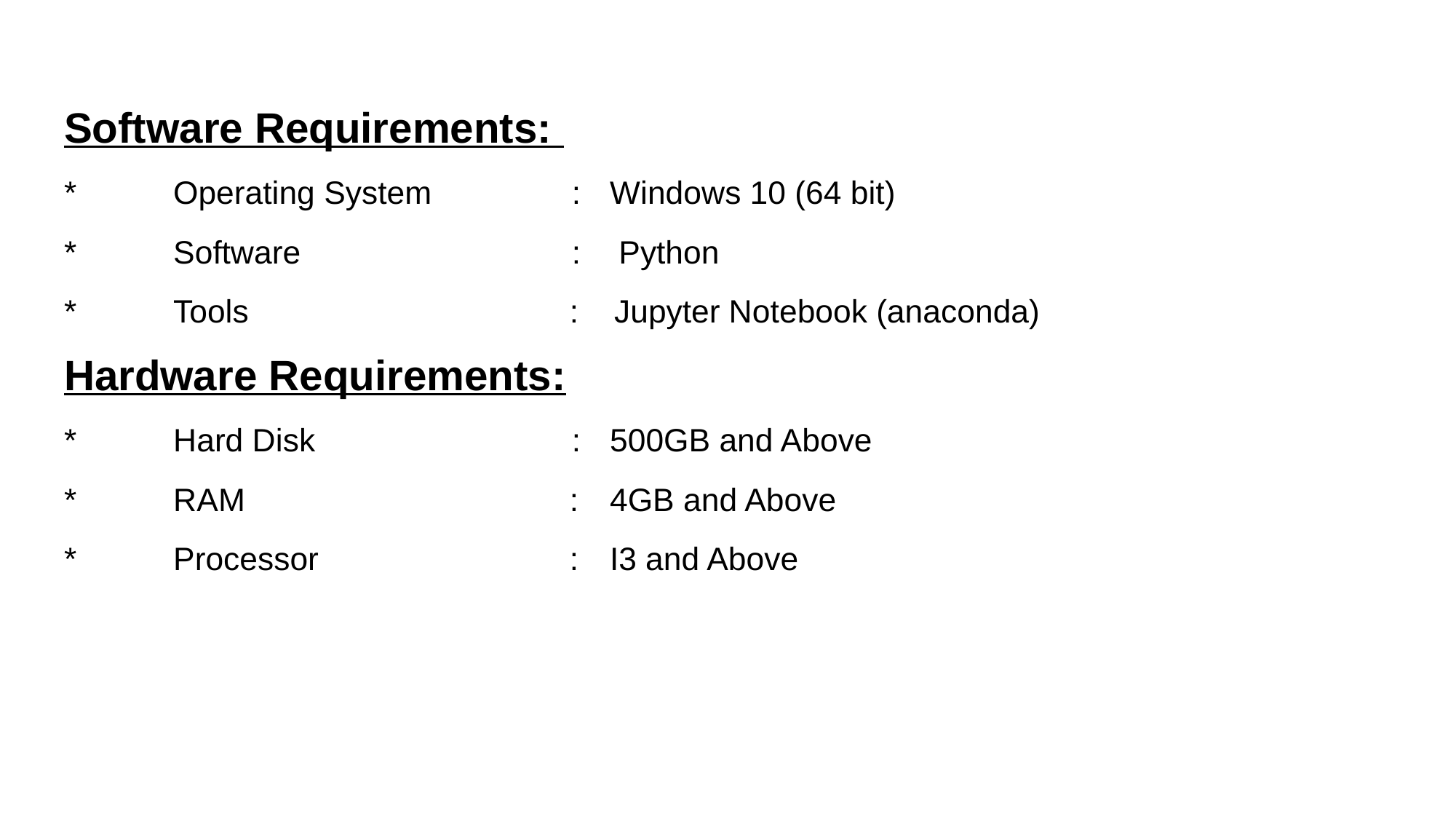

Software Requirements:
*	Operating System	        :	Windows 10 (64 bit)
*	Software		        : 	 Python
*	Tools 		                    :    Jupyter Notebook (anaconda)
Hardware Requirements:
*	Hard Disk		        :	500GB and Above
*	RAM		                    :  	4GB and Above
*	Processor	                    :	I3 and Above